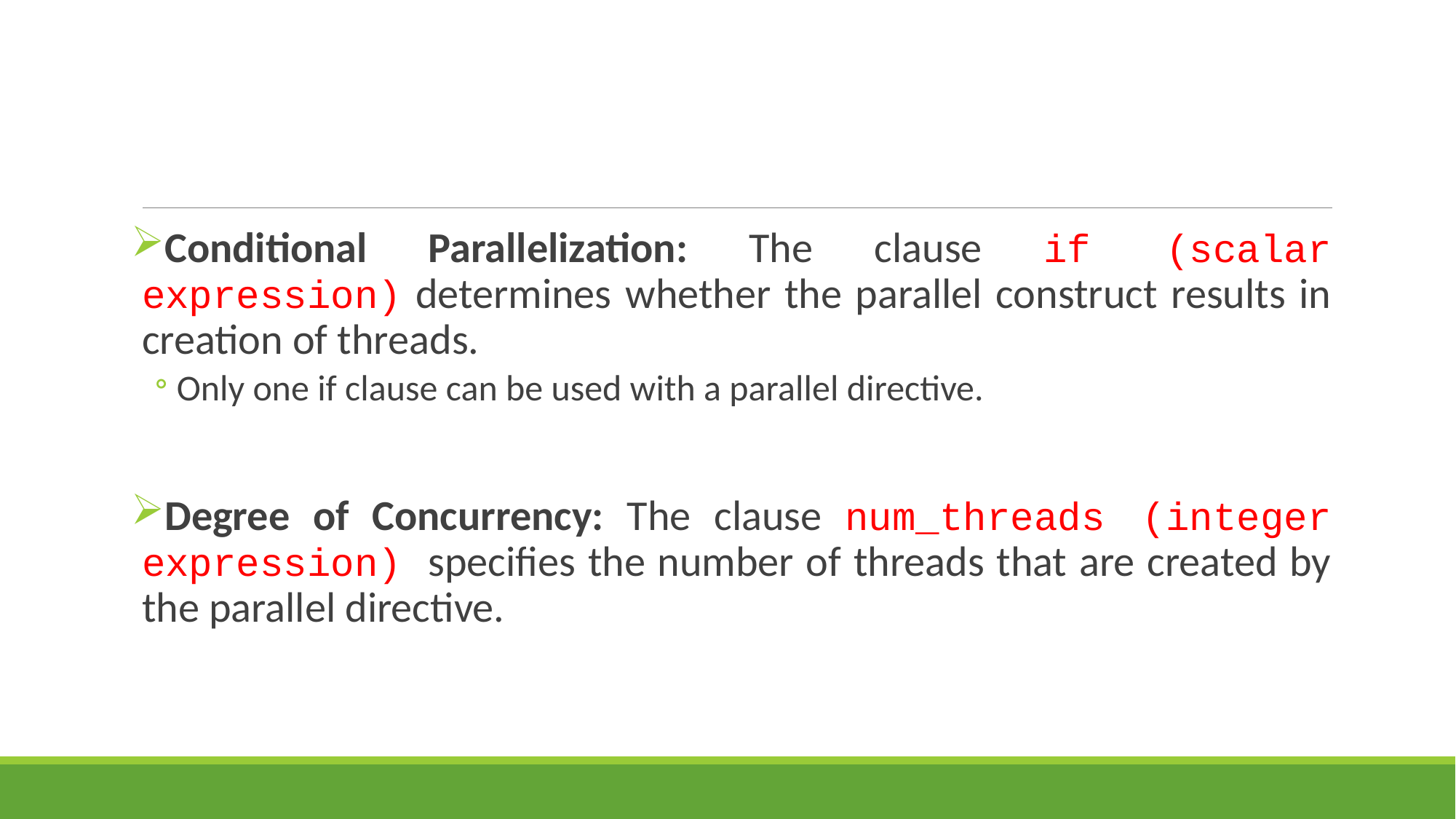

#
Conditional Parallelization: The clause if (scalar expression) determines whether the parallel construct results in creation of threads.
Only one if clause can be used with a parallel directive.

Degree of Concurrency: The clause num_threads (integer expression) specifies the number of threads that are created by the parallel directive.